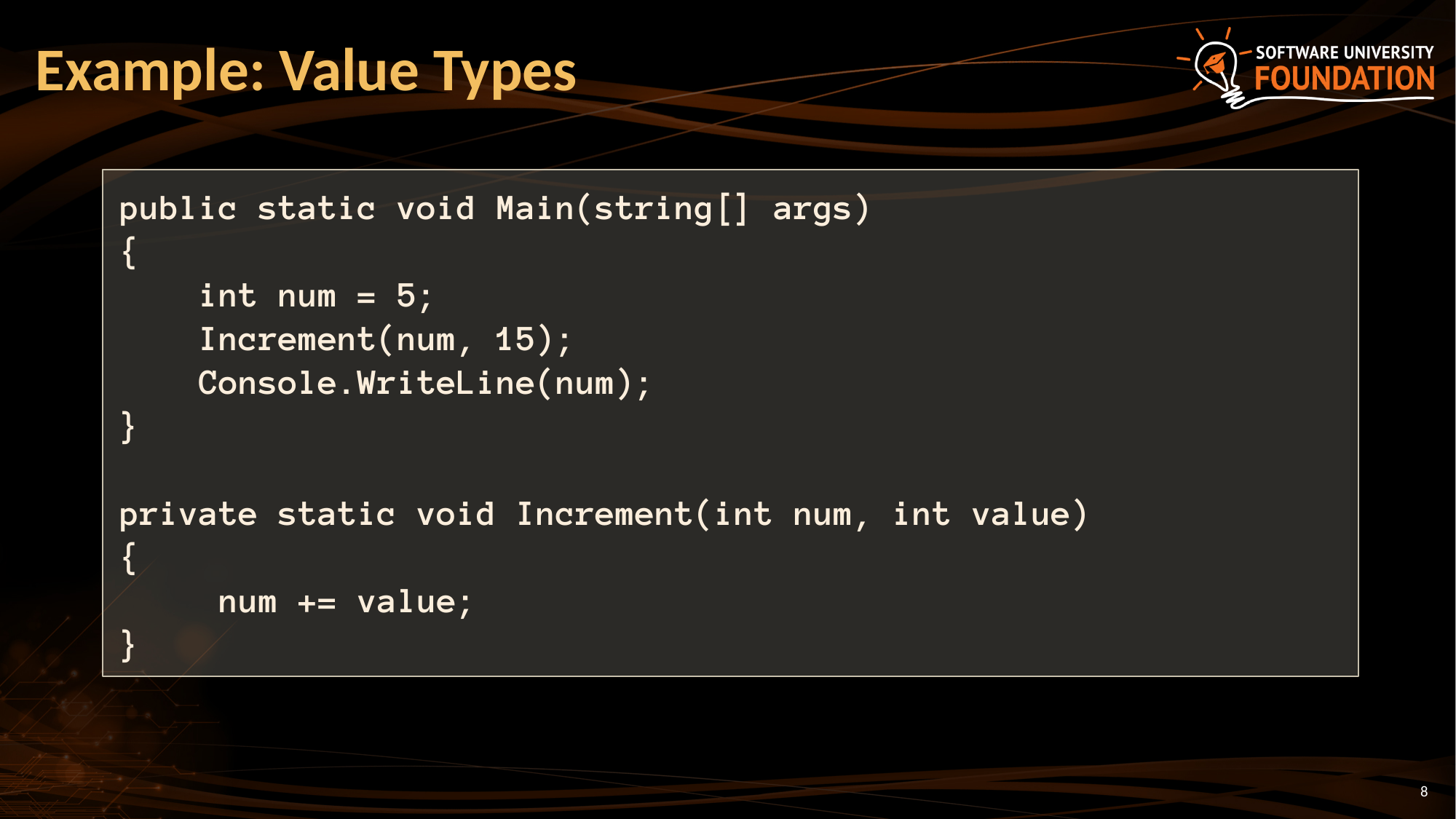

# Example: Value Types
public static void Main(string[] args)
{
    int num = 5;
    Increment(num, 15);
    Console.WriteLine(num);
}

private static void Increment(int num, int value)
{
     num += value;
}
8